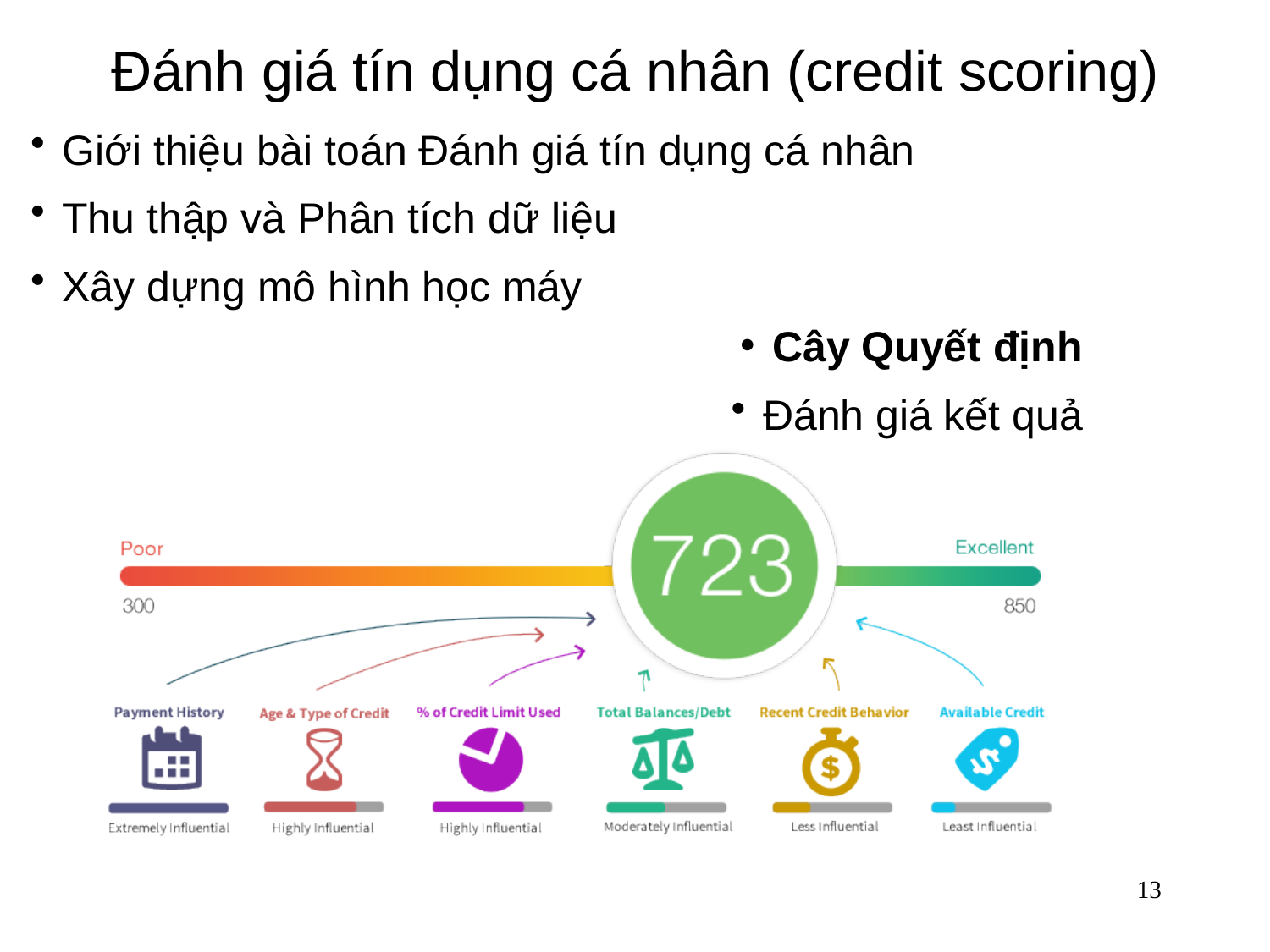

# Đánh giá tín dụng cá nhân (credit scoring)
Giới thiệu bài toán Đánh giá tín dụng cá nhân
Thu thập và Phân tích dữ liệu
Xây dựng mô hình học máy
Cây Quyết định
Đánh giá kết quả

13